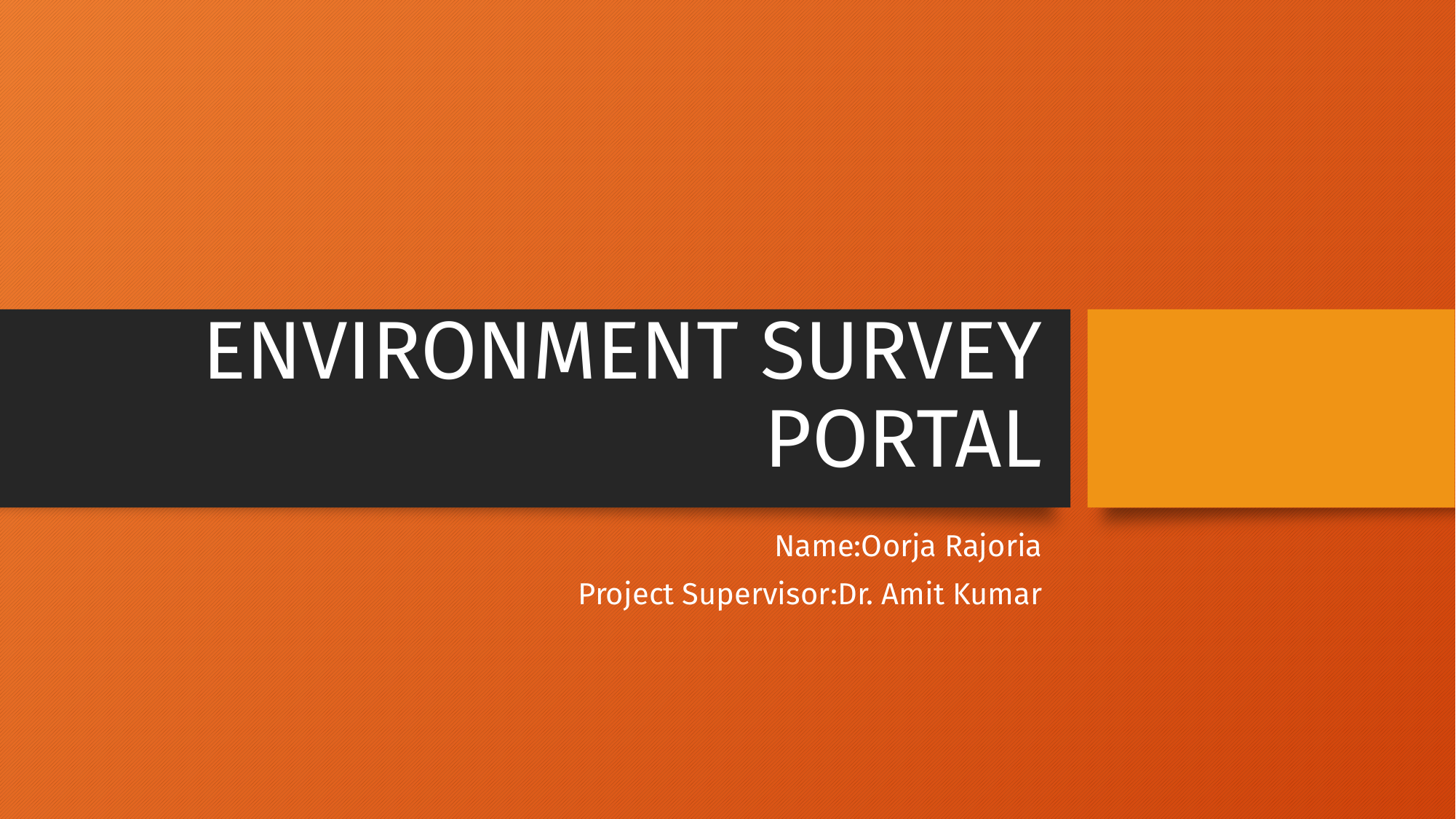

# ENVIRONMENT SURVEY PORTAL
Name:Oorja Rajoria
Project Supervisor:Dr. Amit Kumar